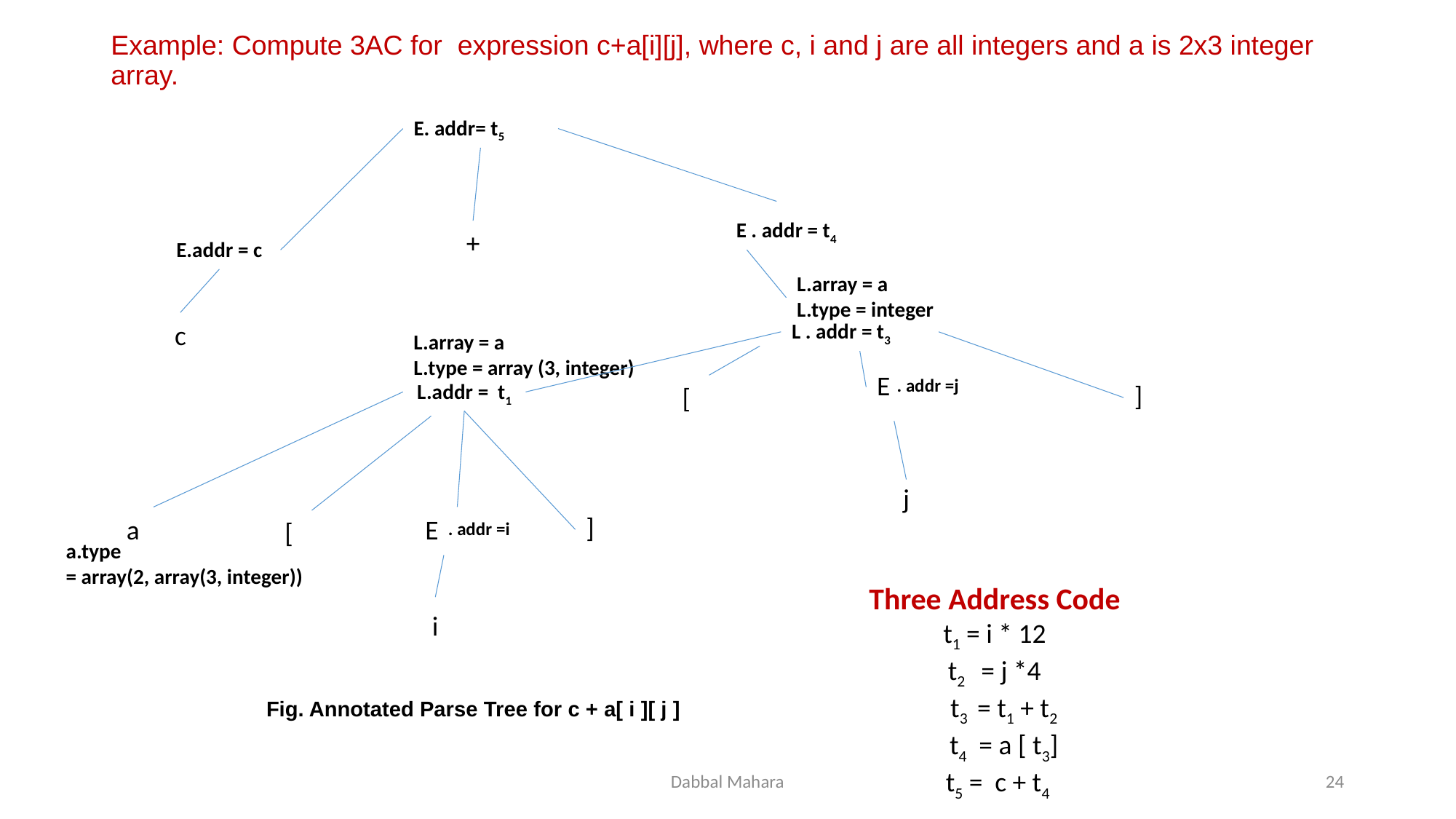

# Example: Compute 3AC for  expression c+a[i][j], where c, i and j are all integers and a is 2x3 integer array.
E. addr= t5
 E . addr = t4
+
E.addr = c
L . addr = t3
E
L.addr =  t1
]
[
]
a
E
[
j
a.type
= array(2, array(3, integer))
i
L.array = a
L.type = integer
c
. addr =j
. addr =i
L.array = a
L.type = array (3, integer)
Three Address Code
t1 = i * 12
t2   = j *4
   t3  = t1 + t2
   t4  = a [ t3]
 t5 =  c + t4

Fig. Annotated Parse Tree for c + a[ i ][ j ]
Dabbal Mahara
24